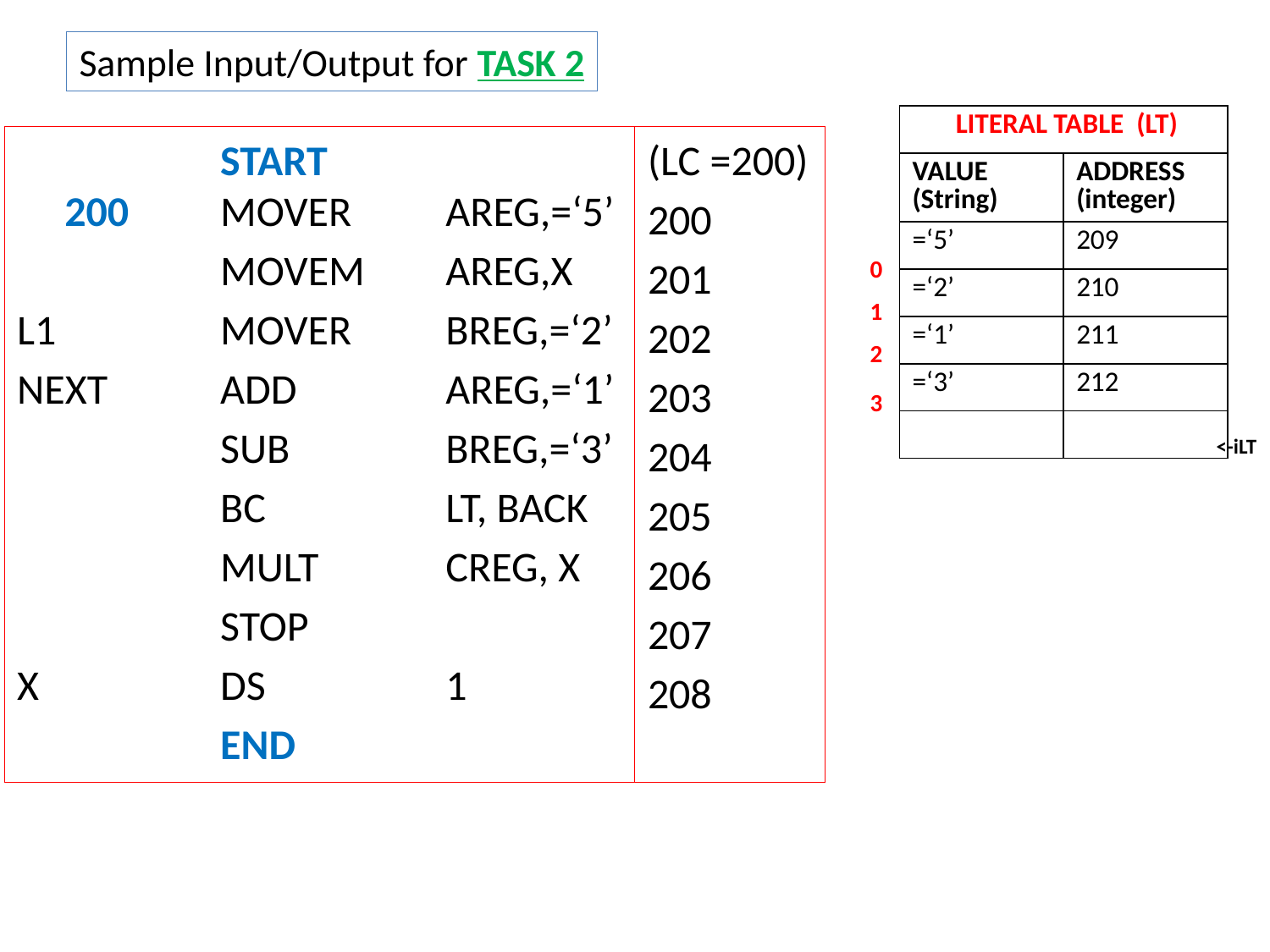

Sample Input/Output for TASK 2
| LITERAL TABLE (LT) |  |
| --- | --- |
| VALUE (String) | ADDRESS (integer) |
| =‘5’ | 209 |
| =‘2’ | 210 |
| =‘1’ | 211 |
| =‘3’ | 212 |
|  |  |
		   START		200	   MOVER	AREG,=‘5’
		   MOVEM	AREG,X
L1		   MOVER  	BREG,=‘2’
NEXT 	   ADD 		AREG,=‘1’
	   	   SUB 		BREG,=‘3’
		   BC 		LT, BACK
		   MULT     	CREG, X
		   STOP
X		   DS		1
	   	   END
(LC =200)
200
201
202
203
204
205
206
207
208

0
1
2
3
<-iLT